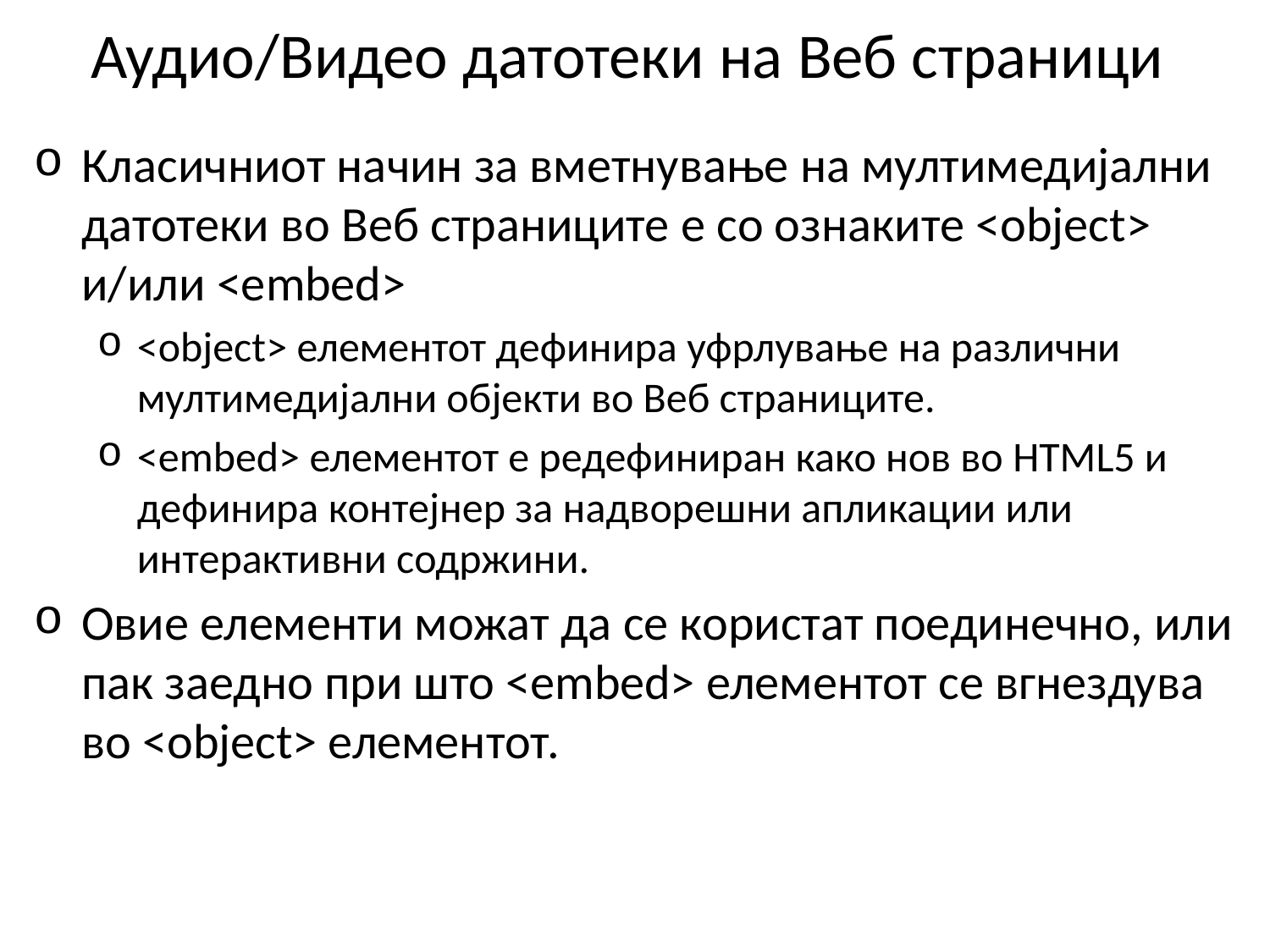

# Аудио/Видео датотеки на Веб страници
Класичниот начин за вметнување на мултимедијални датотеки во Веб страниците е со ознаките <object> и/или <embed>
<object> елементот дефинира уфрлување на различни мултимедијални објекти во Веб страниците.
<embed> елементот е редефиниран како нов во HTML5 и дефинира контејнер за надворешни апликации или интерактивни содржини.
Овие елементи можат да се користат поединечно, или пак заедно при што <embed> елементот се вгнездува во <object> елементот.